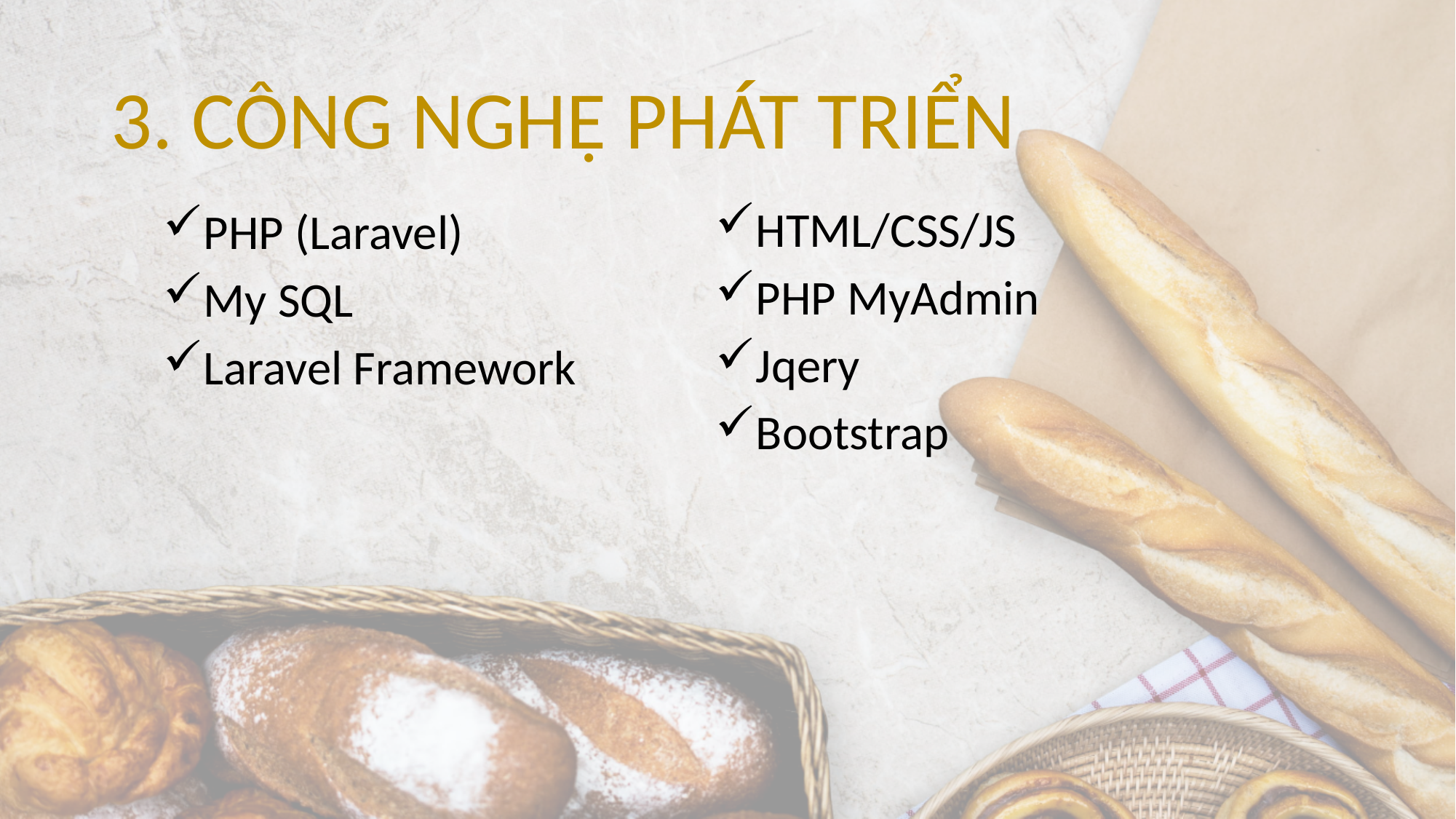

# 3. CÔNG NGHỆ PHÁT TRIỂN
HTML/CSS/JS
PHP MyAdmin
Jqery
Bootstrap

PHP (Laravel)
My SQL
Laravel Framework